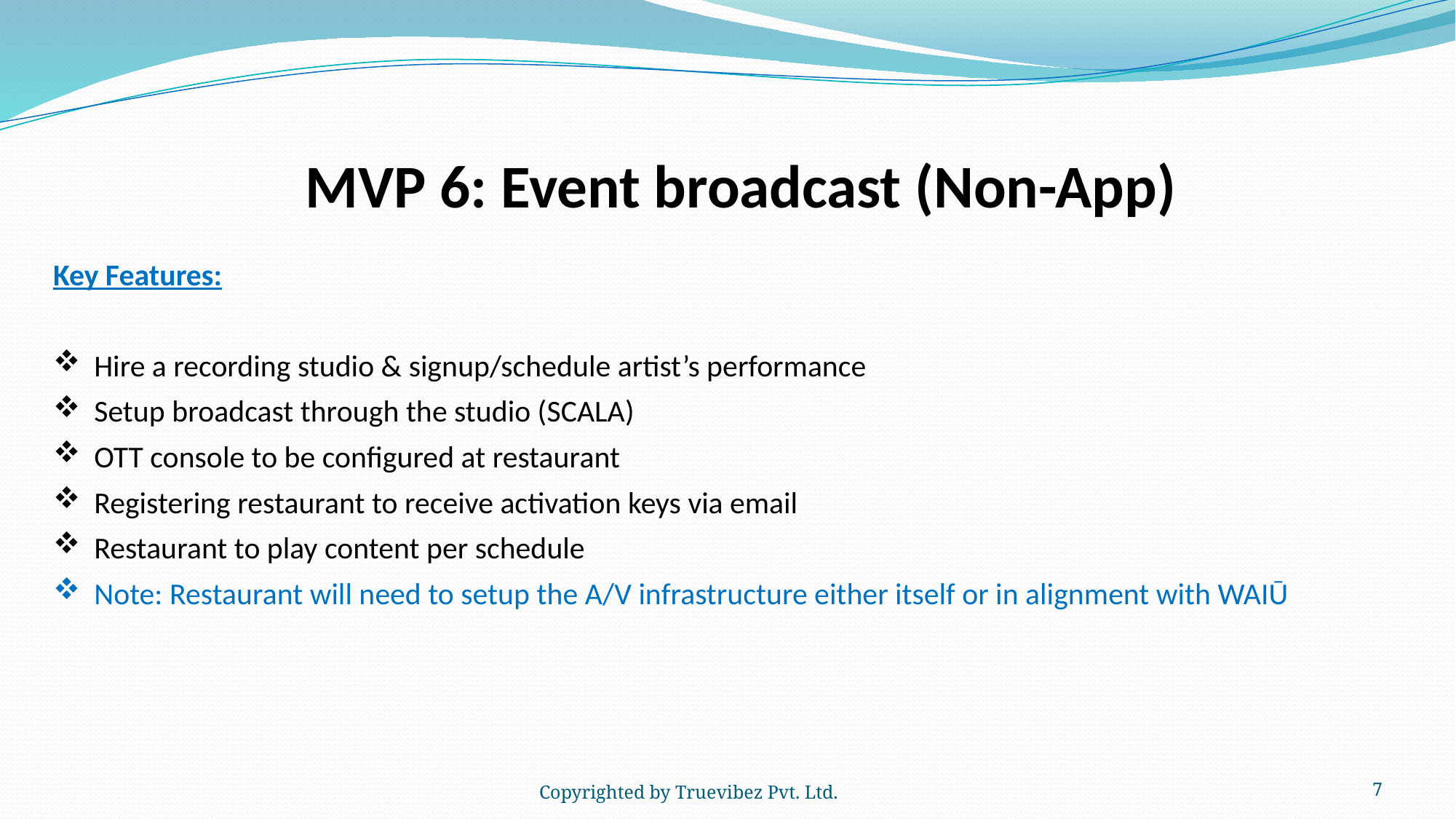

MVP 6: Event broadcast (Non-App)
Key Features:

Hire a recording studio & signup/schedule artist’s performance
Setup broadcast through the studio (SCALA)
OTT console to be configured at restaurant
Registering restaurant to receive activation keys via email
Restaurant to play content per schedule
Note: Restaurant will need to setup the A/V infrastructure either itself or in alignment with WAIŪ
Copyrighted by Truevibez Pvt. Ltd.
7